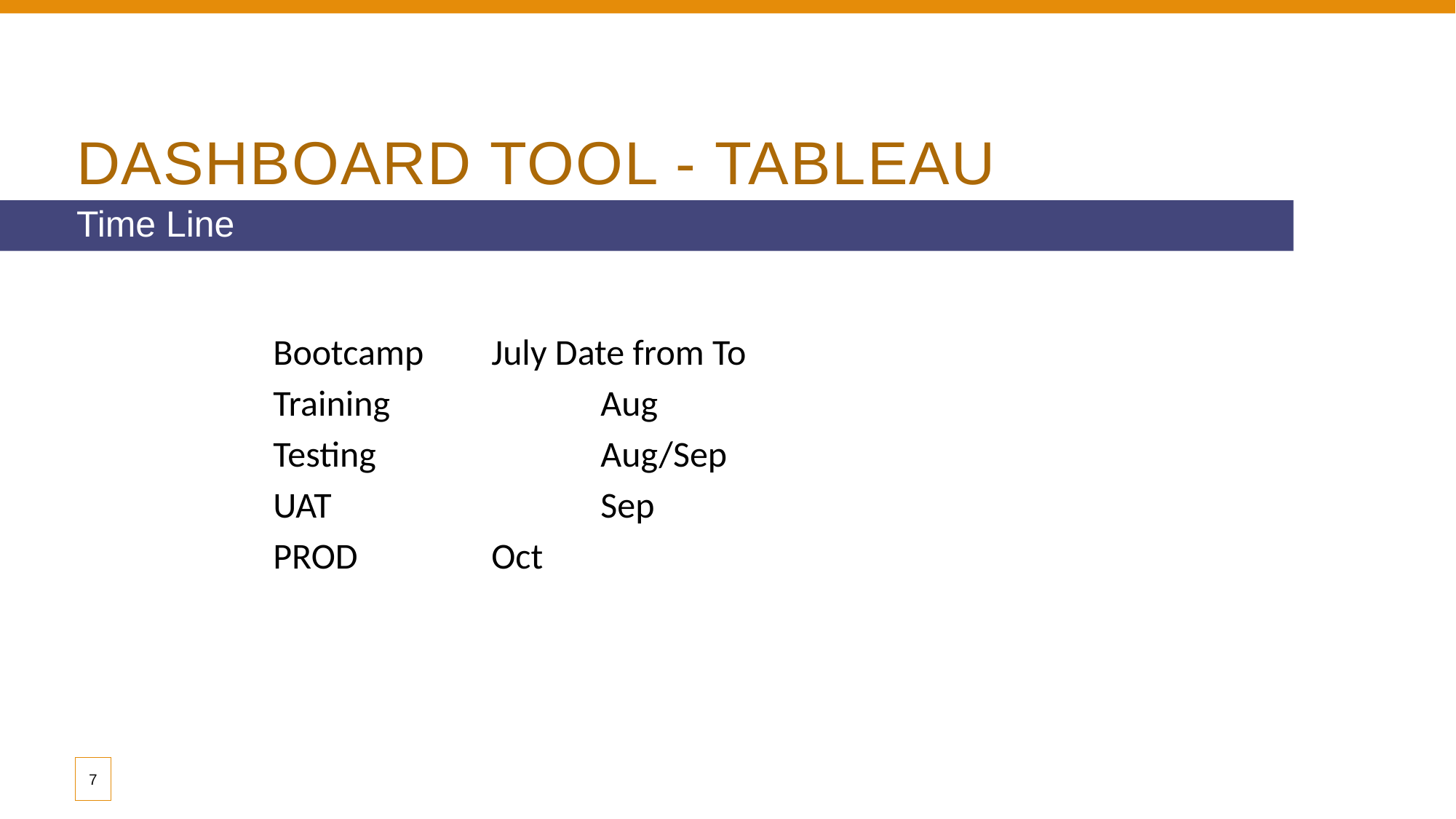

# Dashboard Tool - Tableau
Time Line
Bootcamp 	July Date from To
Training		Aug
Testing 		Aug/Sep
UAT		 	Sep
PROD		Oct

7